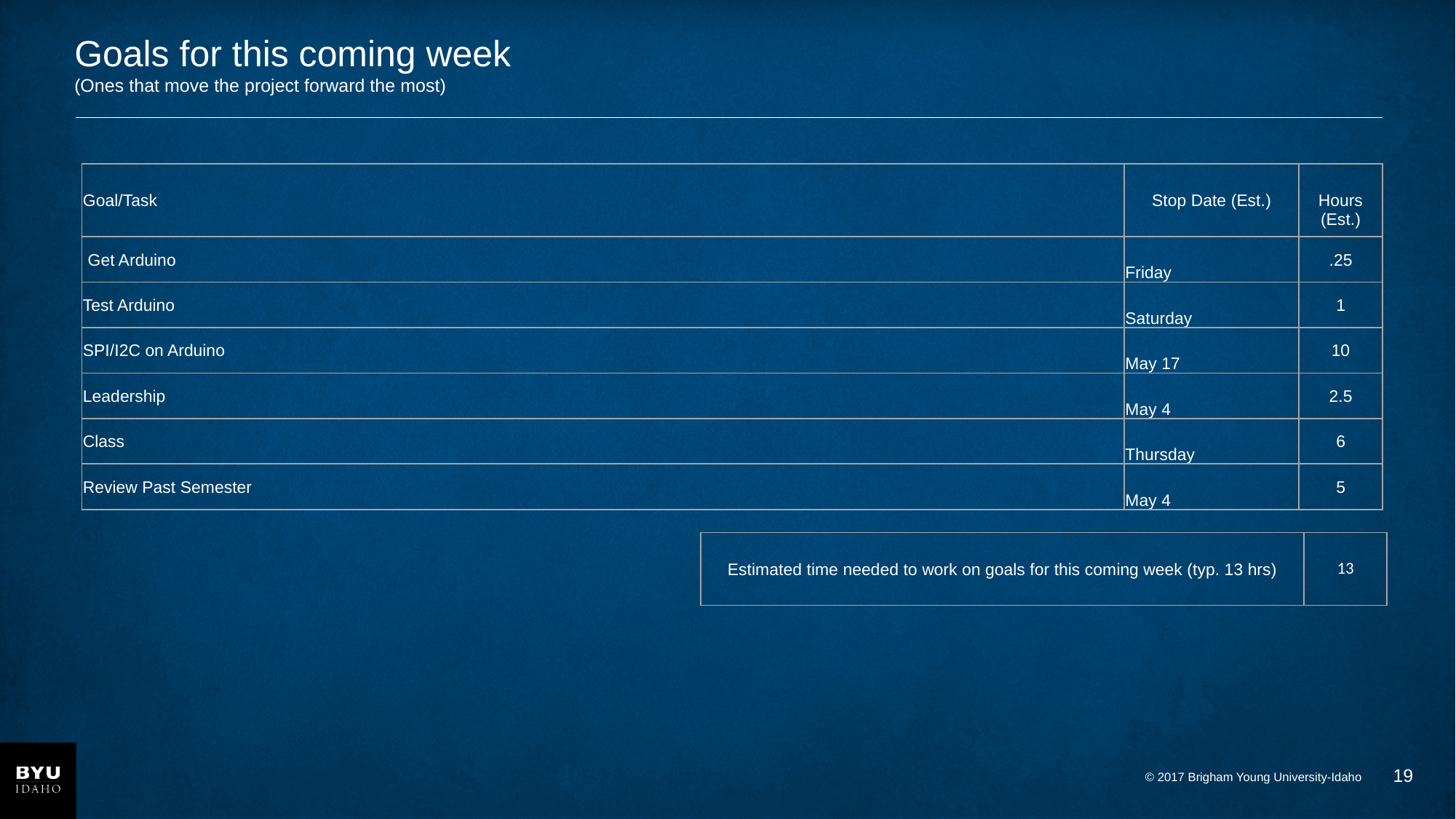

# Goals for this coming week (Ones that move the project forward the most)
| Goal/Task | Stop Date (Est.) | Hours (Est.) |
| --- | --- | --- |
| Get Arduino | Friday | .25 |
| Test Arduino | Saturday | 1 |
| SPI/I2C on Arduino | May 17 | 10 |
| Leadership | May 4 | 2.5 |
| Class | Thursday | 6 |
| Review Past Semester | May 4 | 5 |
| Estimated time needed to work on goals for this coming week (typ. 13 hrs) | 13 |
| --- | --- |